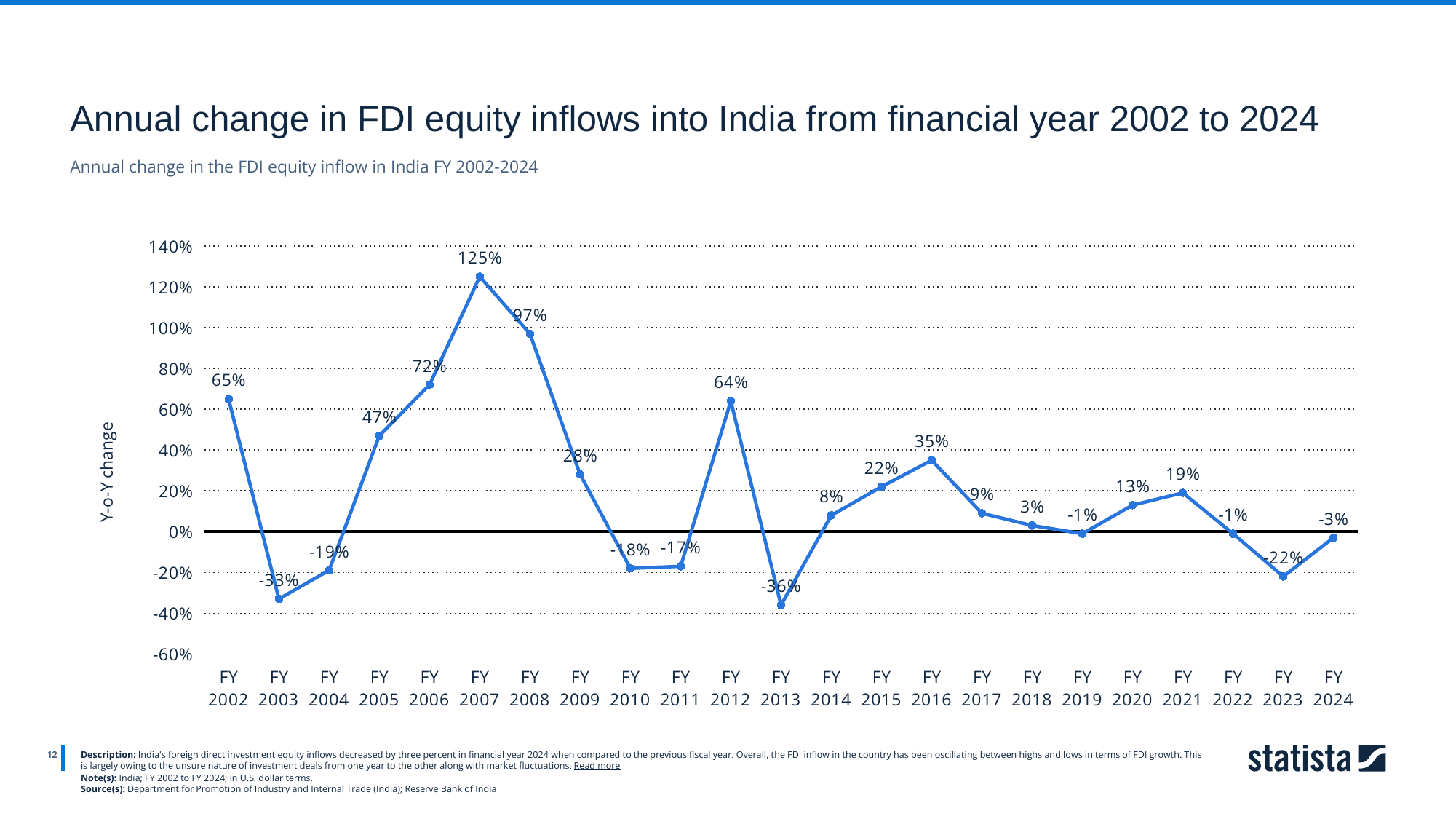

Annual change in FDI equity inflows into India from financial year 2002 to 2024
Annual change in the FDI equity inflow in India FY 2002-2024

### Chart

| Category | Column1 |
|---|---|
| FY 2002 | 0.65 |
| FY 2003 | -0.33 |
| FY 2004 | -0.19 |
| FY 2005 | 0.47 |
| FY 2006 | 0.72 |
| FY 2007 | 1.25 |
| FY 2008 | 0.97 |
| FY 2009 | 0.28 |
| FY 2010 | -0.18 |
| FY 2011 | -0.17 |
| FY 2012 | 0.64 |
| FY 2013 | -0.36 |
| FY 2014 | 0.08 |
| FY 2015 | 0.22 |
| FY 2016 | 0.35 |
| FY 2017 | 0.09 |
| FY 2018 | 0.03 |
| FY 2019 | -0.01 |
| FY 2020 | 0.13 |
| FY 2021 | 0.19 |
| FY 2022 | -0.01 |
| FY 2023 | -0.22 |
| FY 2024 | -0.03 |
12
Description: India's foreign direct investment equity inflows decreased by three percent in financial year 2024 when compared to the previous fiscal year. Overall, the FDI inflow in the country has been oscillating between highs and lows in terms of FDI growth. This is largely owing to the unsure nature of investment deals from one year to the other along with market fluctuations. Read more
Note(s): India; FY 2002 to FY 2024; in U.S. dollar terms.
Source(s): Department for Promotion of Industry and Internal Trade (India); Reserve Bank of India